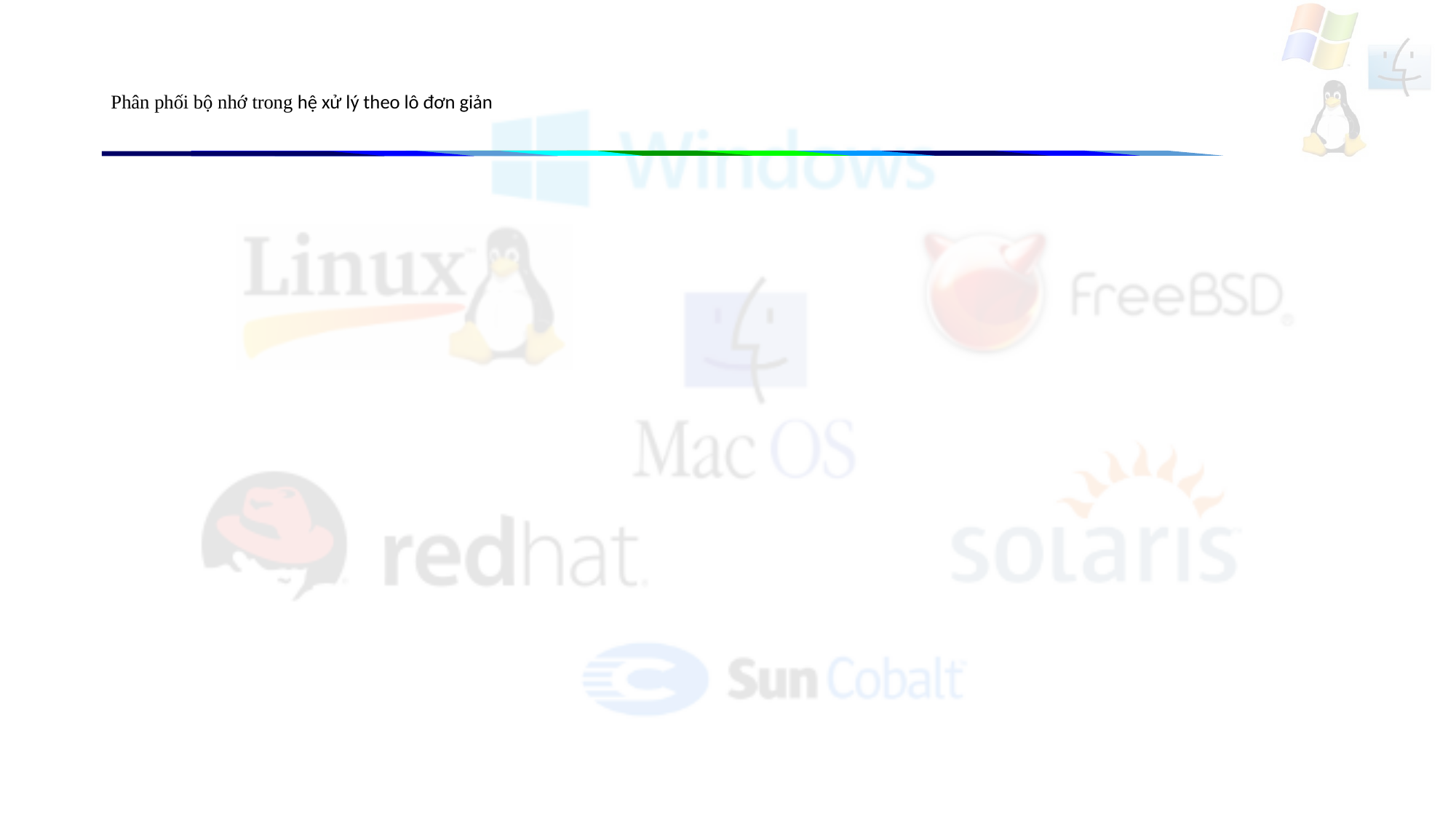

# Phân phối bộ nhớ trong hệ xử lý theo lô đơn giản